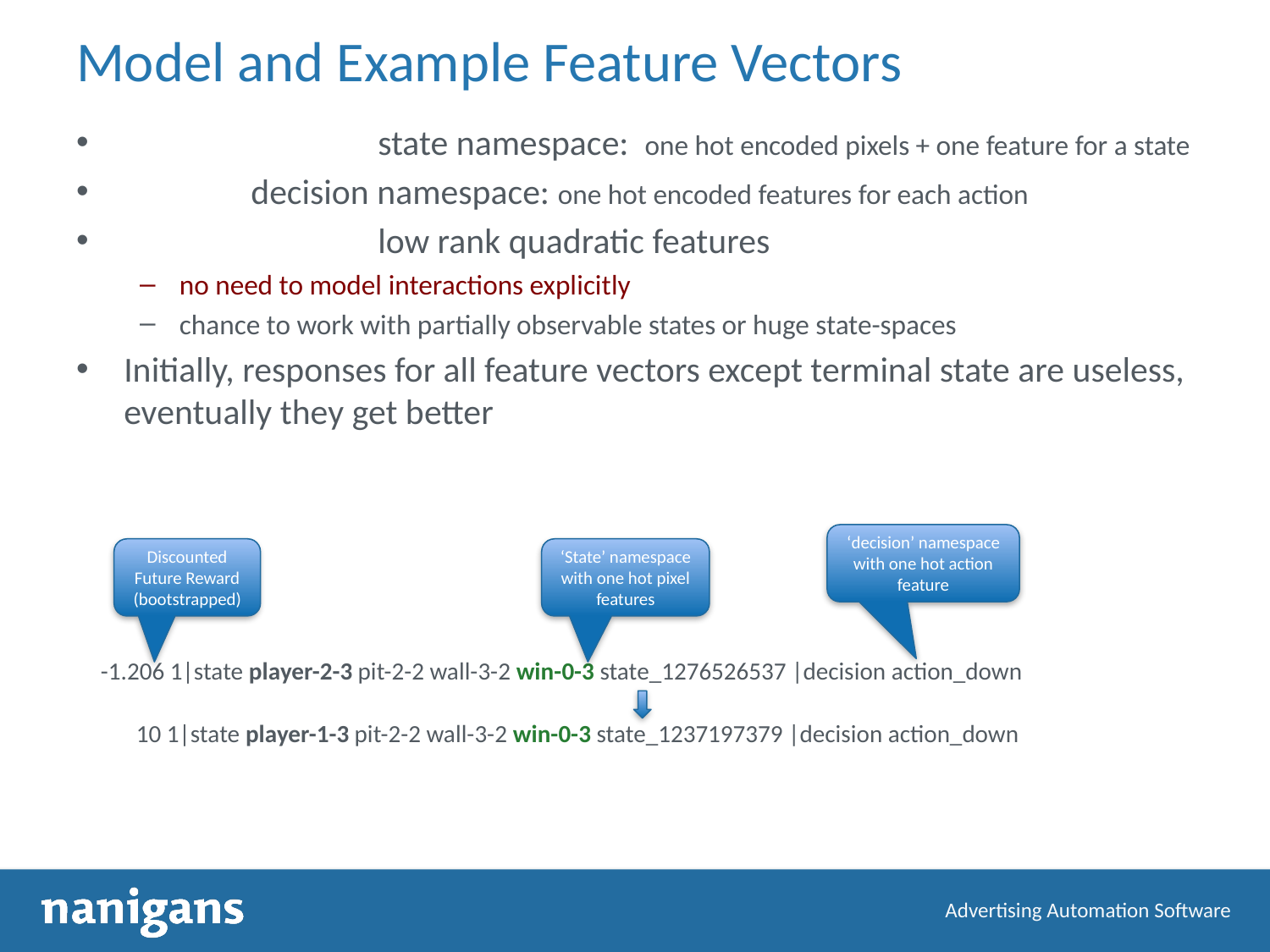

# Model and Example Feature Vectors
		state namespace:  one hot encoded pixels + one feature for a state
	decision namespace: one hot encoded features for each action
		low rank quadratic features
no need to model interactions explicitly
chance to work with partially observable states or huge state-spaces
Initially, responses for all feature vectors except terminal state are useless, eventually they get better
‘decision’ namespace with one hot action feature
Discounted Future Reward (bootstrapped)
‘State’ namespace with one hot pixel features
-1.206 1|state player-2-3 pit-2-2 wall-3-2 win-0-3 state_1276526537 |decision action_down

     10 1|state player-1-3 pit-2-2 wall-3-2 win-0-3 state_1237197379 |decision action_down